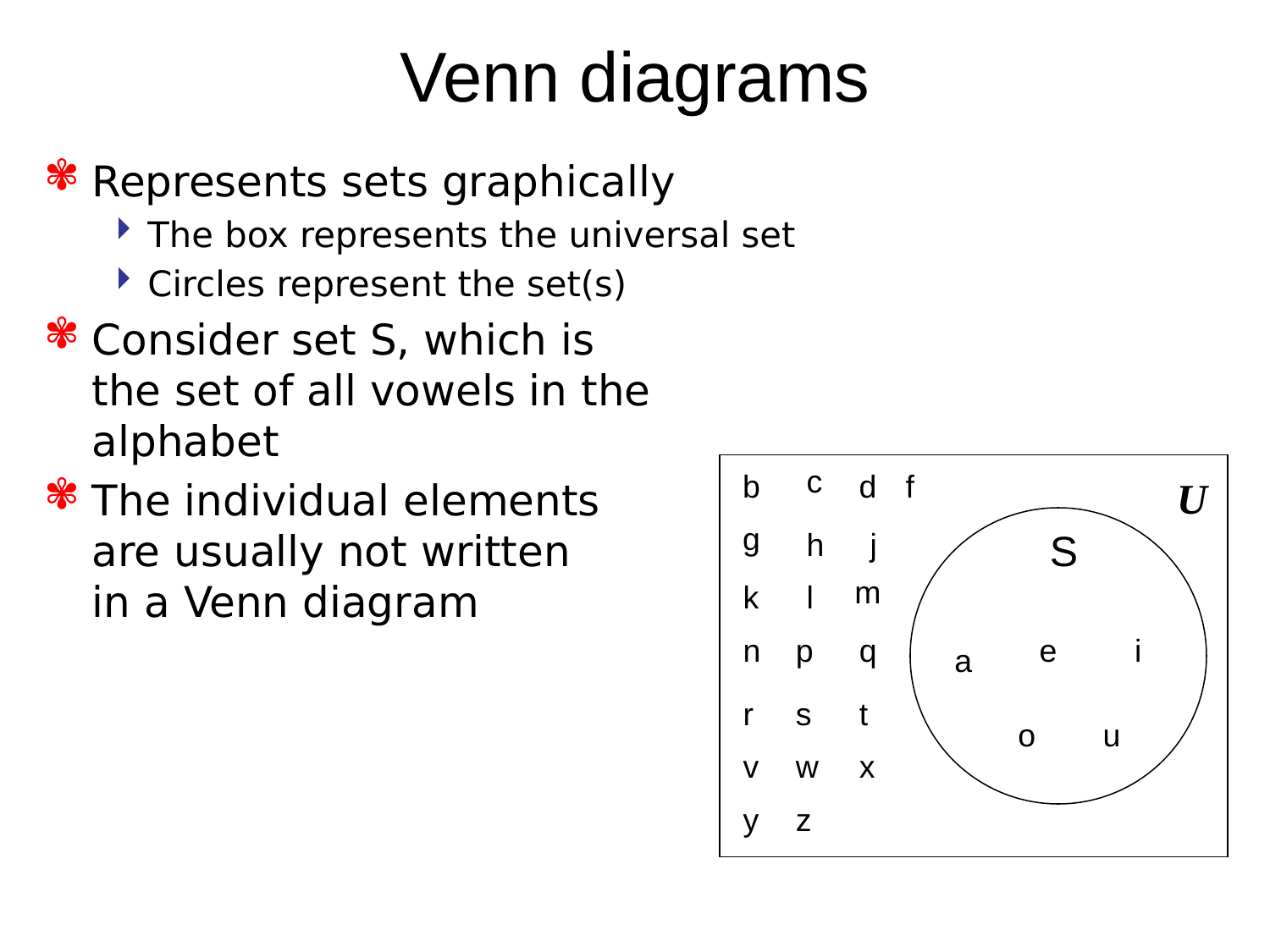

# Venn diagrams
Represents sets graphically
The box represents the universal set
Circles represent the set(s)
Consider set S, which is
the set of all vowels in the
alphabet
The individual elements
are usually not written
in a Venn diagram

U

S
c
b
d
f
g
h
j
m
k
l
n
p
q
e
i
a
r
s
t
o
u
v
w
x
y
z